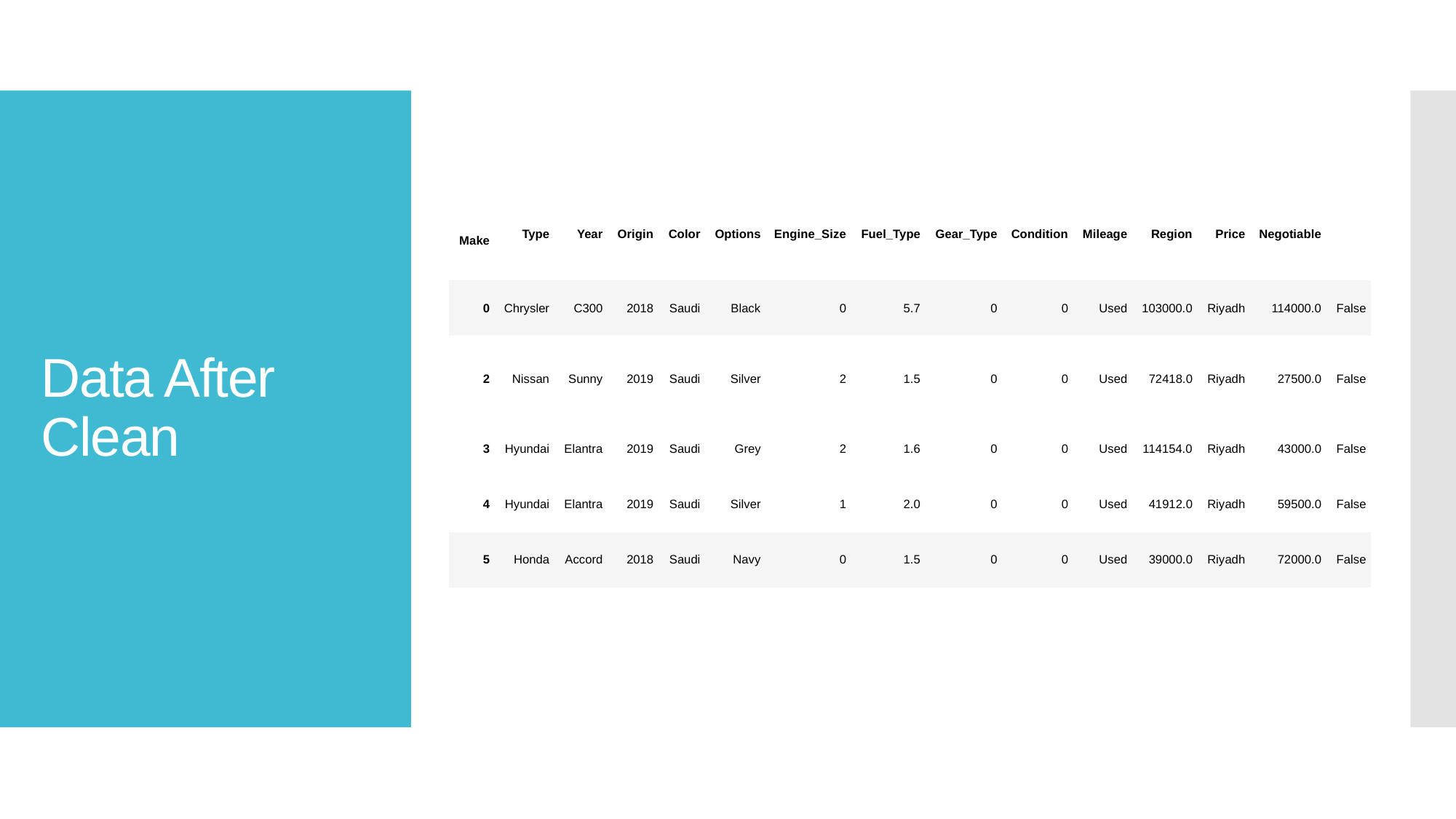

In [22]:

# Data After Clean
| Make | Type | Year | Origin | Color | Options | Engine\_Size | Fuel\_Type | Gear\_Type | Condition | Mileage | Region | Price | Negotiable |  |
| --- | --- | --- | --- | --- | --- | --- | --- | --- | --- | --- | --- | --- | --- | --- |
| 0 | Chrysler | C300 | 2018 | Saudi | Black | 0 | 5.7 | 0 | 0 | Used | 103000.0 | Riyadh | 114000.0 | False |
| 2 | Nissan | Sunny | 2019 | Saudi | Silver | 2 | 1.5 | 0 | 0 | Used | 72418.0 | Riyadh | 27500.0 | False |
| 3 | Hyundai | Elantra | 2019 | Saudi | Grey | 2 | 1.6 | 0 | 0 | Used | 114154.0 | Riyadh | 43000.0 | False |
| 4 | Hyundai | Elantra | 2019 | Saudi | Silver | 1 | 2.0 | 0 | 0 | Used | 41912.0 | Riyadh | 59500.0 | False |
| 5 | Honda | Accord | 2018 | Saudi | Navy | 0 | 1.5 | 0 | 0 | Used | 39000.0 | Riyadh | 72000.0 | False |